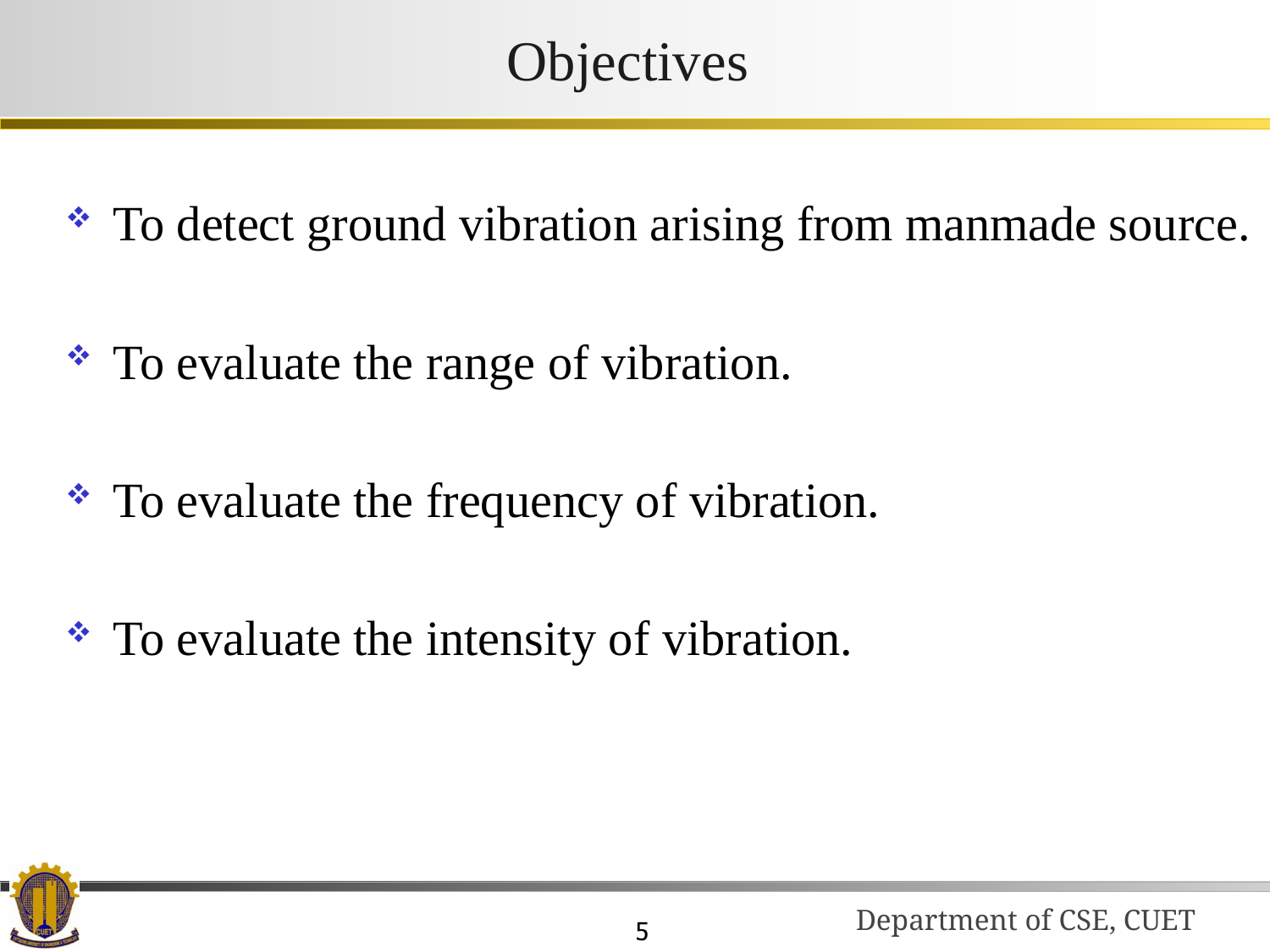

# Objectives

To detect ground vibration arising from manmade source.

To evaluate the range of vibration.

To evaluate the frequency of vibration.

To evaluate the intensity of vibration.